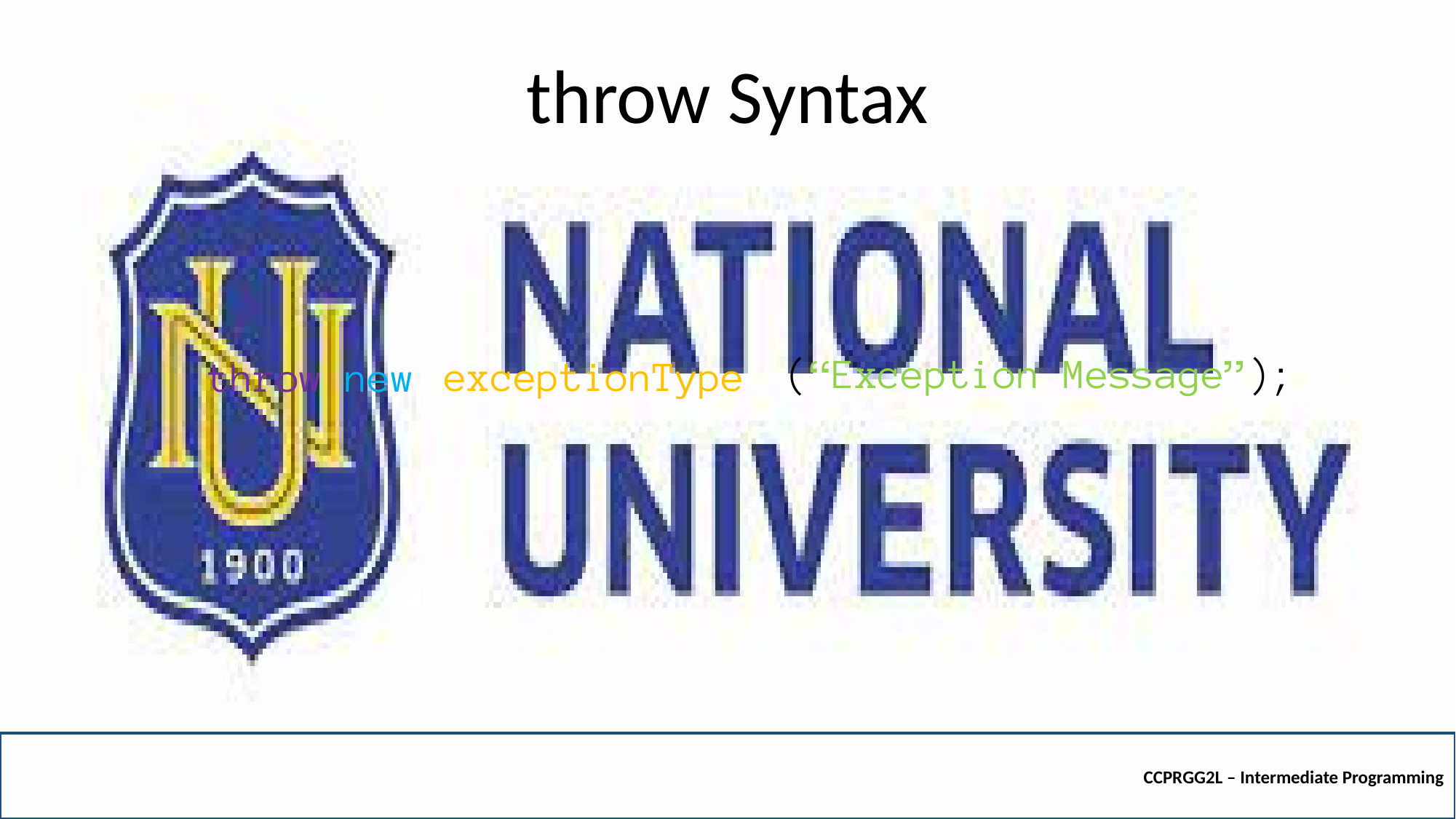

# throw Syntax

(“Exception Message”);
exceptionType
throw
new

CCPRGG2L – Intermediate Programming